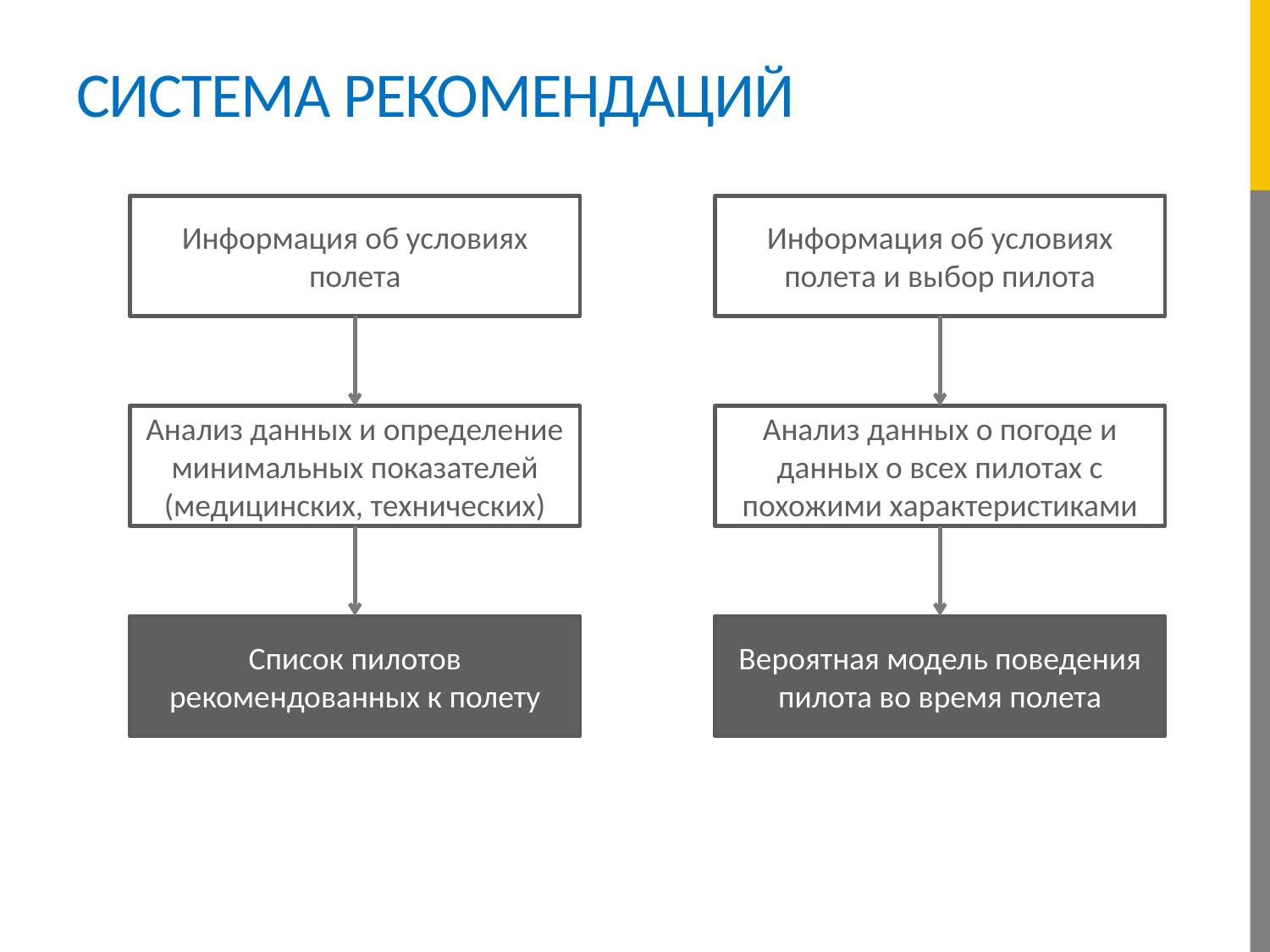

# Система рекомендаций
Информация об условиях полета
Информация об условиях полета и выбор пилота
Анализ данных и определение минимальных показателей (медицинских, технических)
Анализ данных о погоде и данных о всех пилотах с похожими характеристиками
Список пилотов рекомендованных к полету
Вероятная модель поведения пилота во время полета